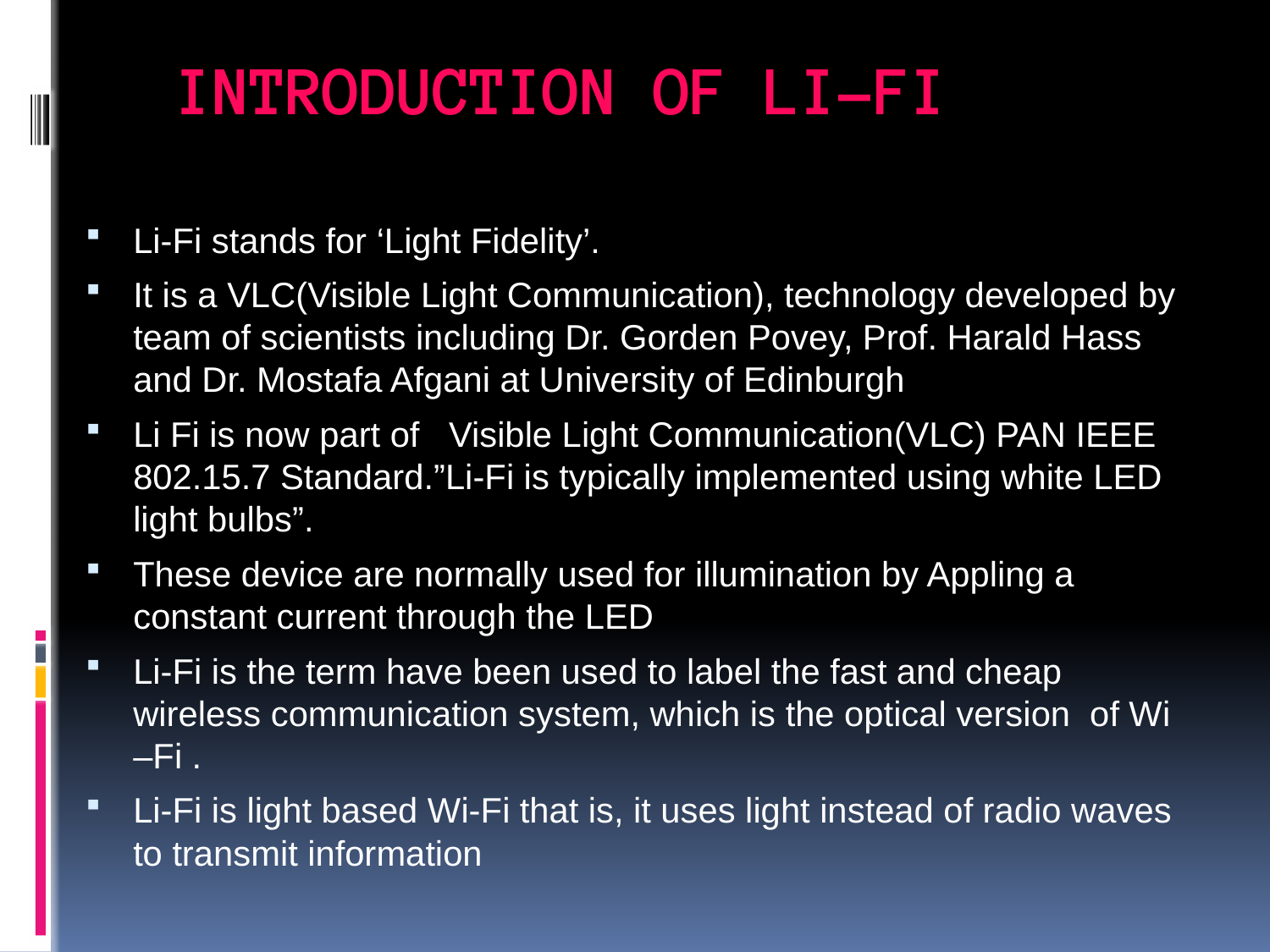

# INTRODUCTION OF LI-FI
Li-Fi stands for ‘Light Fidelity’.
It is a VLC(Visible Light Communication), technology developed by team of scientists including Dr. Gorden Povey, Prof. Harald Hass and Dr. Mostafa Afgani at University of Edinburgh
Li Fi is now part of   Visible Light Communication(VLC) PAN IEEE 802.15.7 Standard.”Li-Fi is typically implemented using white LED light bulbs”.
These device are normally used for illumination by Appling a constant current through the LED
Li-Fi is the term have been used to label the fast and cheap wireless communication system, which is the optical version  of Wi –Fi .
Li-Fi is light based Wi-Fi that is, it uses light instead of radio waves to transmit information